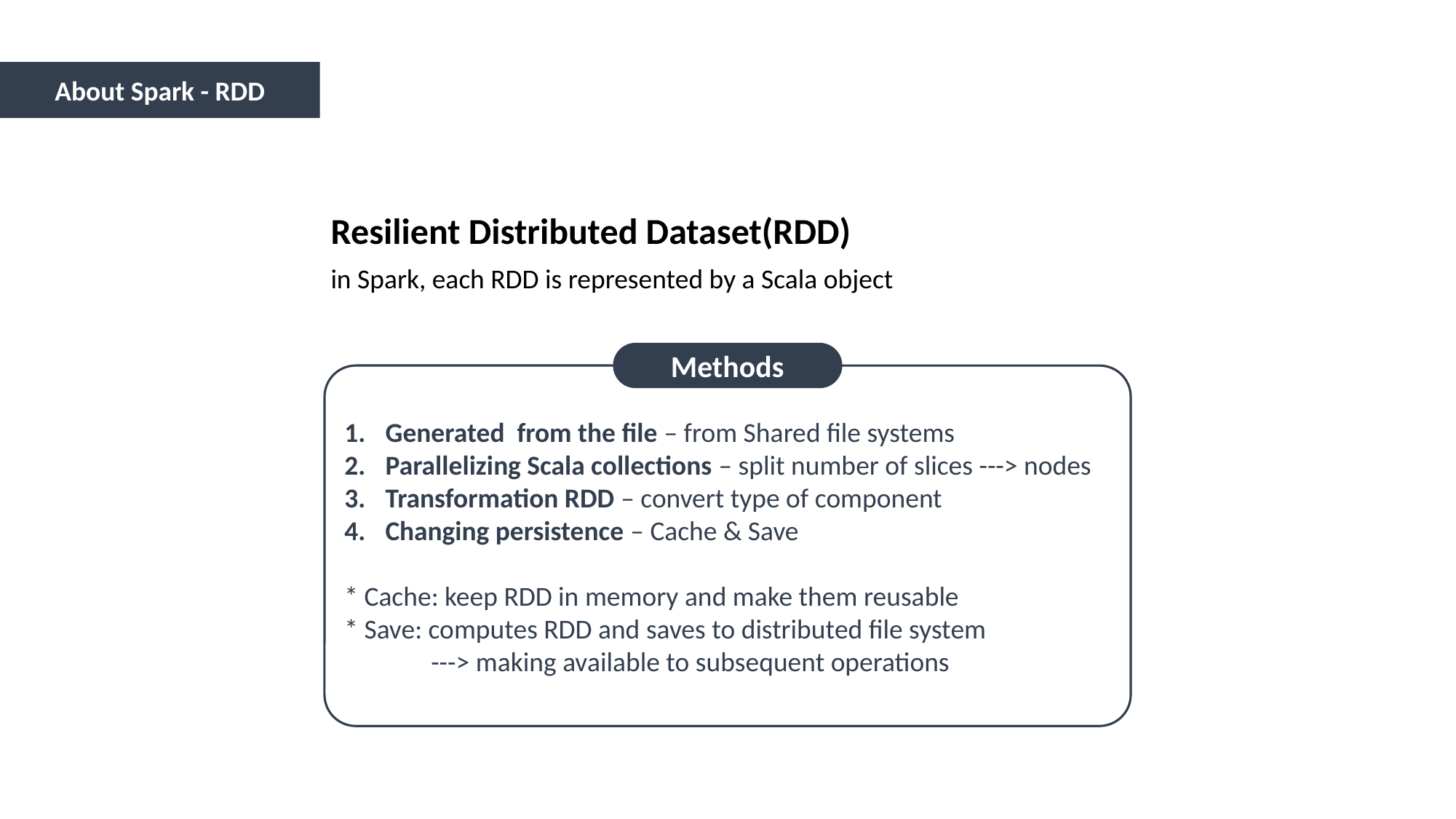

About Spark - RDD
Resilient Distributed Dataset(RDD)
in Spark, each RDD is represented by a Scala object
Methods
Generated  from the file – from Shared file systems
Parallelizing Scala collections – split number of slices ---> nodes
Transformation RDD – convert type of component
Changing persistence – Cache & Save

* Cache: keep RDD in memory and make them reusable
* Save: computes RDD and saves to distributed file system
              ---> making available to subsequent operations